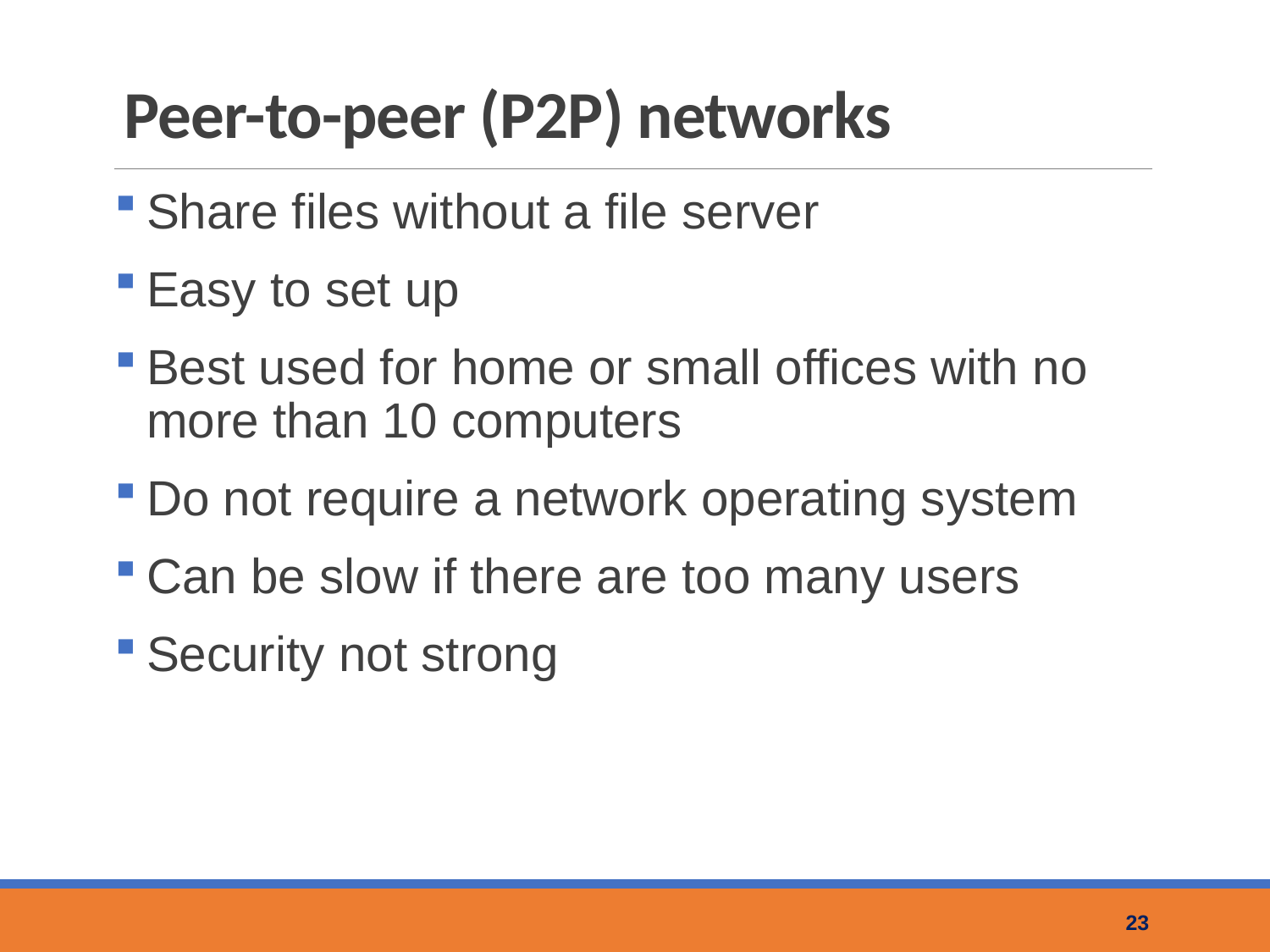

# Peer-to-peer (P2P) networks
Share files without a file server
Easy to set up
Best used for home or small offices with no more than 10 computers
Do not require a network operating system
Can be slow if there are too many users
Security not strong
23